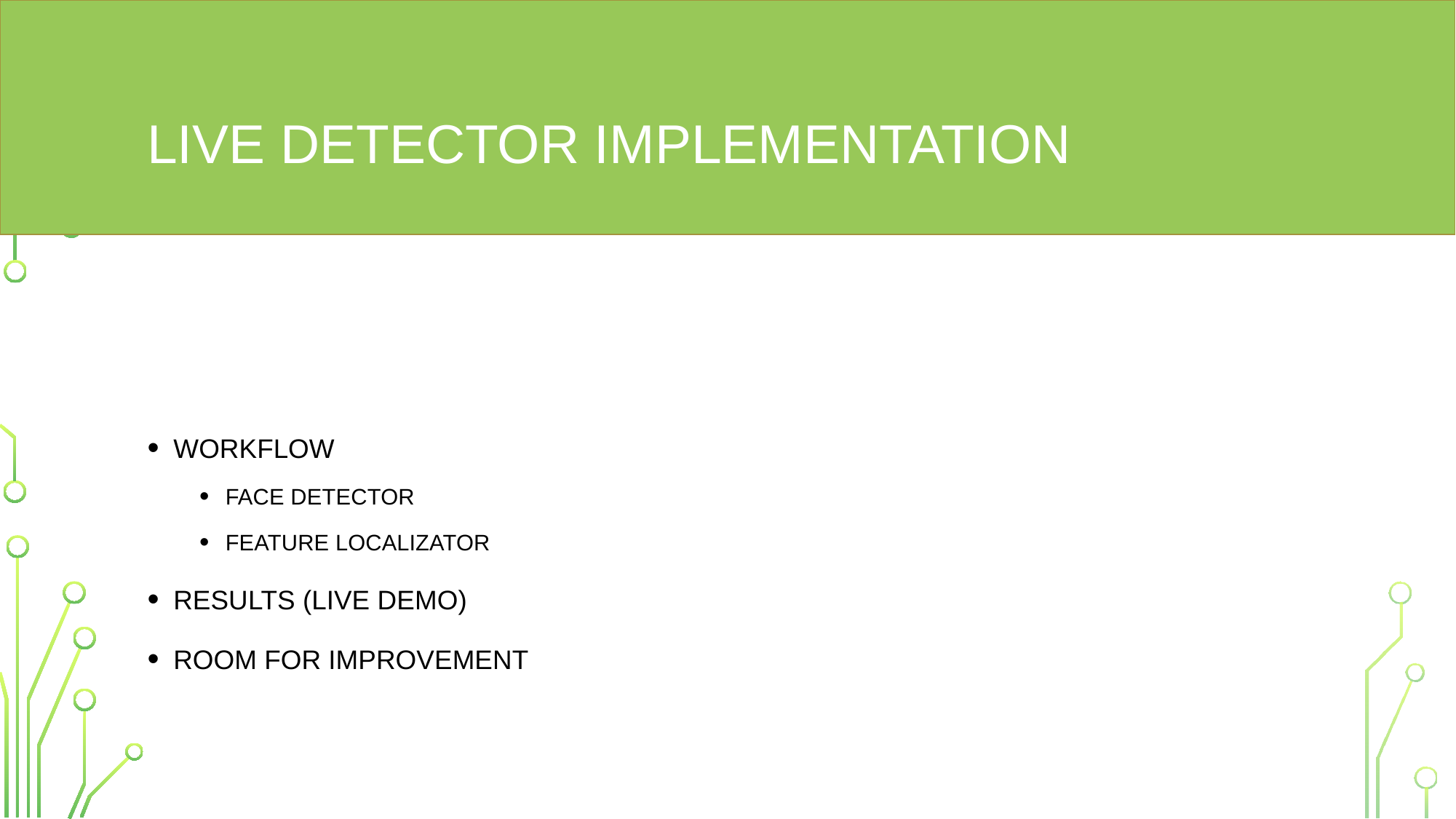

# LIVE DETECTOR IMPLEMENTATION
WORKFLOW
FACE DETECTOR
FEATURE LOCALIZATOR
RESULTS (LIVE DEMO)
ROOM FOR IMPROVEMENT